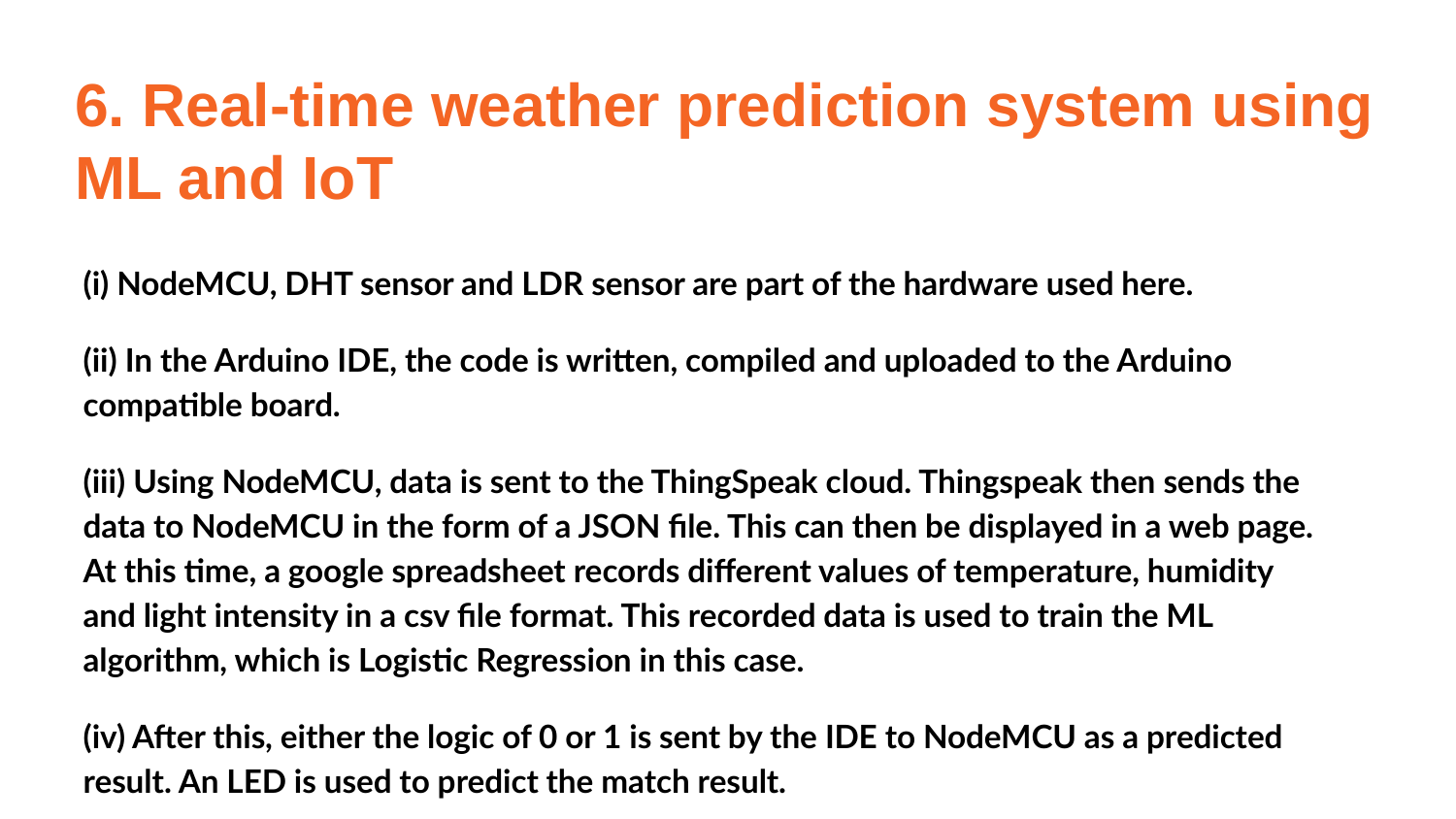

6. Real-time weather prediction system using ML and IoT
(i) NodeMCU, DHT sensor and LDR sensor are part of the hardware used here.
(ii) In the Arduino IDE, the code is written, compiled and uploaded to the Arduino compatible board.
(iii) Using NodeMCU, data is sent to the ThingSpeak cloud. Thingspeak then sends the data to NodeMCU in the form of a JSON file. This can then be displayed in a web page. At this time, a google spreadsheet records different values of temperature, humidity and light intensity in a csv file format. This recorded data is used to train the ML algorithm, which is Logistic Regression in this case.
(iv) After this, either the logic of 0 or 1 is sent by the IDE to NodeMCU as a predicted result. An LED is used to predict the match result.